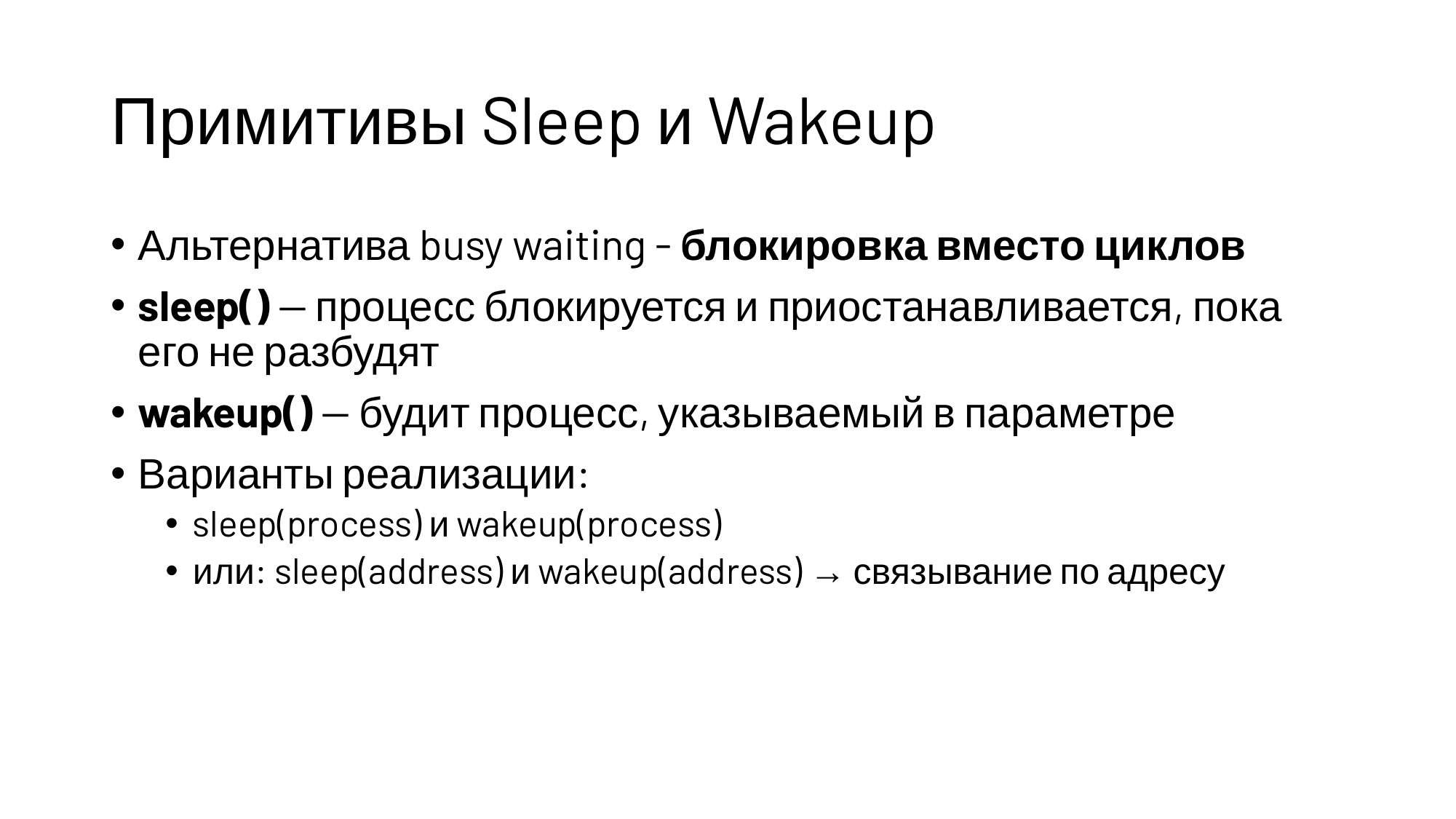

# Примитивы Sleep и Wakeup
Альтернатива busy waiting - блокировка вместо циклов
sleep() — процесс блокируется и приостанавливается, пока его не разбудят
wakeup() — будит процесс, указываемый в параметре
Варианты реализации:
sleep(process) и wakeup(process)
или: sleep(address) и wakeup(address) → связывание по адресу